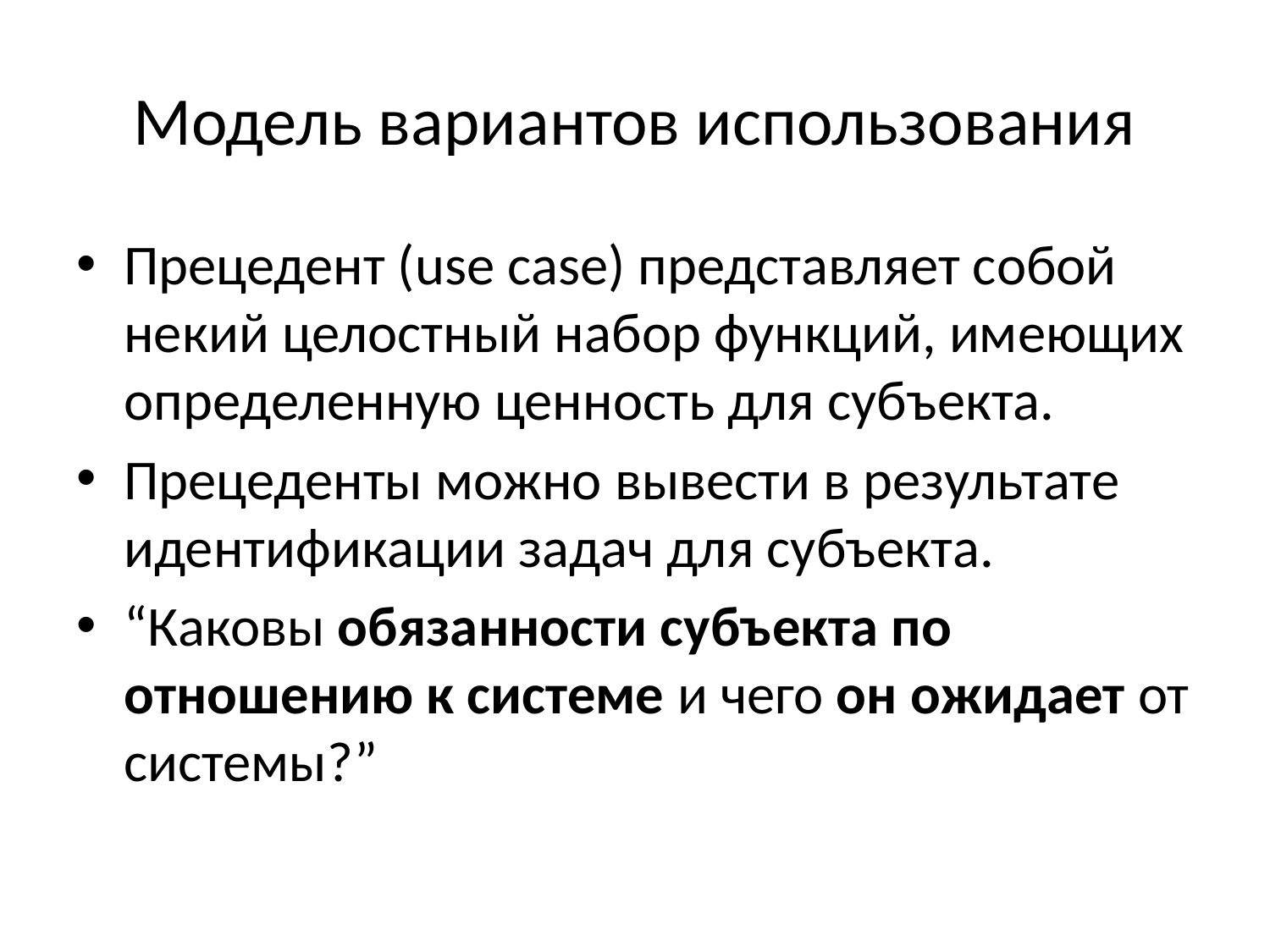

# Модель вариантов использования
Прецедент (use case) представляет собой некий целостный набор функций, имеющих определенную ценность для субъекта.
Прецеденты можно вывести в результате идентификации задач для субъекта.
“Каковы обязанности субъекта по отношению к системе и чего он ожидает от системы?”